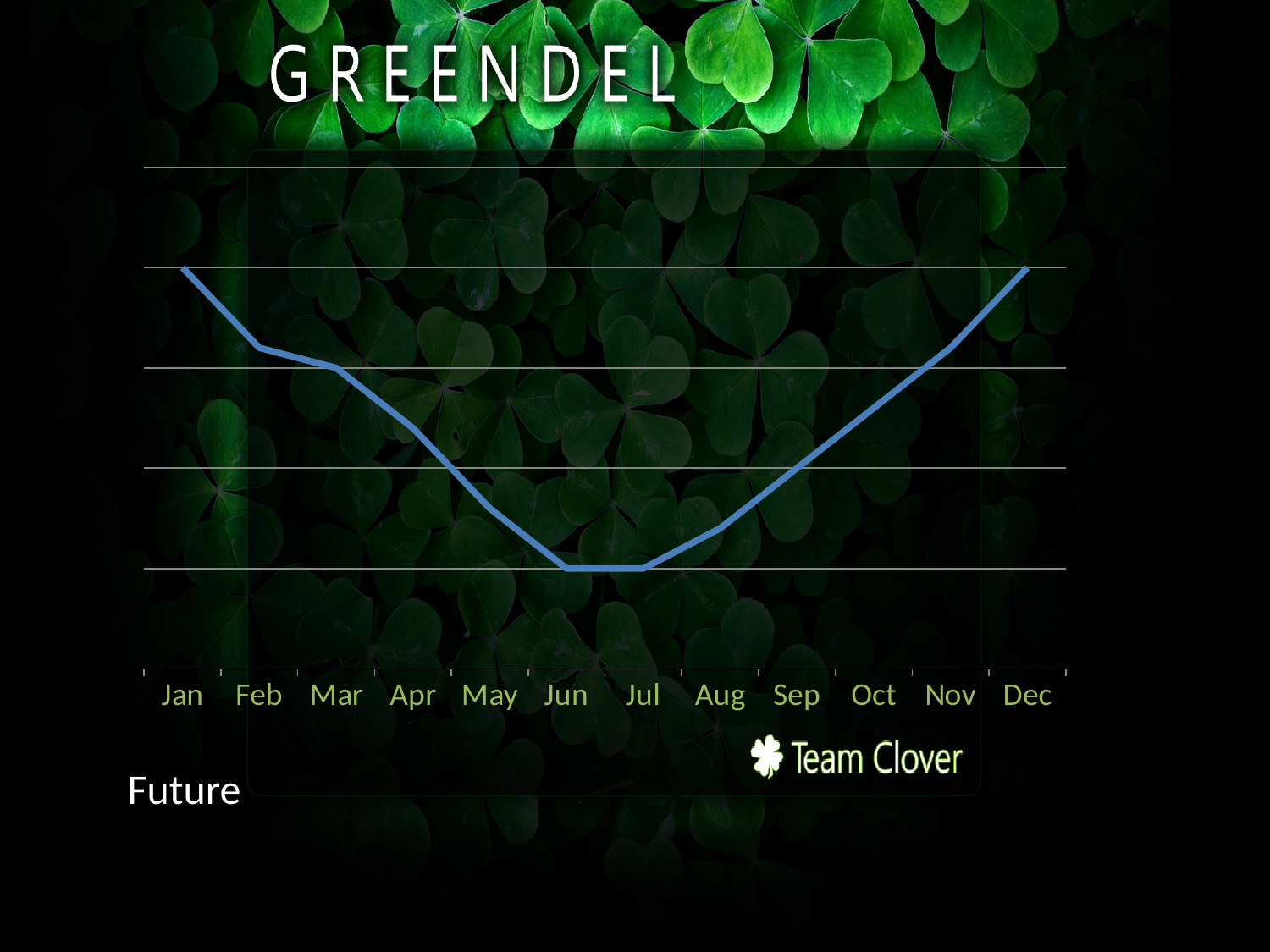

### Chart

| Category | Series 1 |
|---|---|
| Jan | 20.0 |
| Feb | 16.0 |
| Mar | 15.0 |
| Apr | 12.0 |
| May | 8.0 |
| Jun | 5.0 |
| Jul | 5.0 |
| Aug | 7.0 |
| Sep | 10.0 |
| Oct | 13.0 |
| Nov | 16.0 |
| Dec | 20.0 |
Future